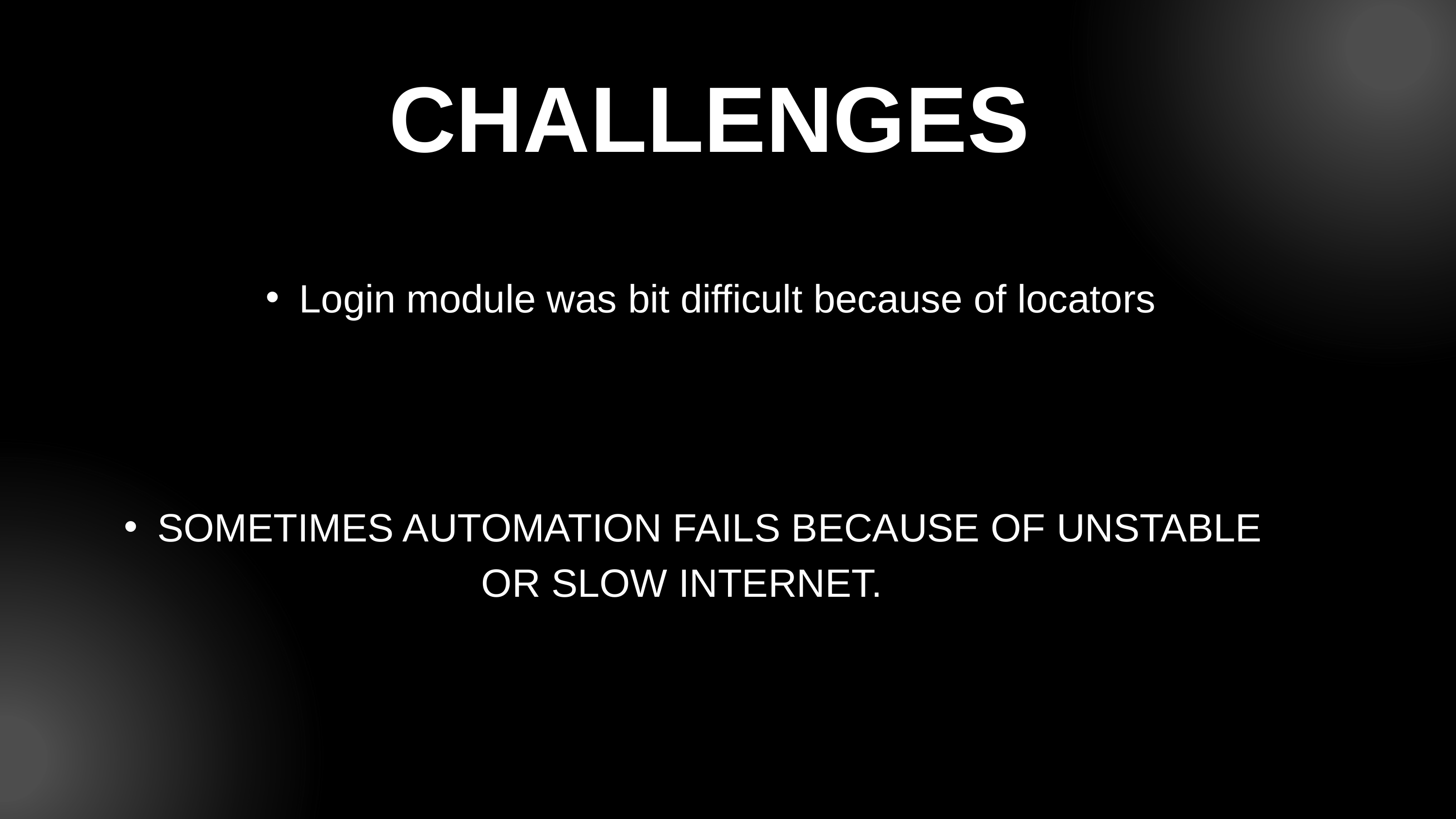

CHALLENGES
Login module was bit difficult because of locators

SOMETIMES AUTOMATION FAILS BECAUSE OF UNSTABLE
OR SLOW INTERNET.